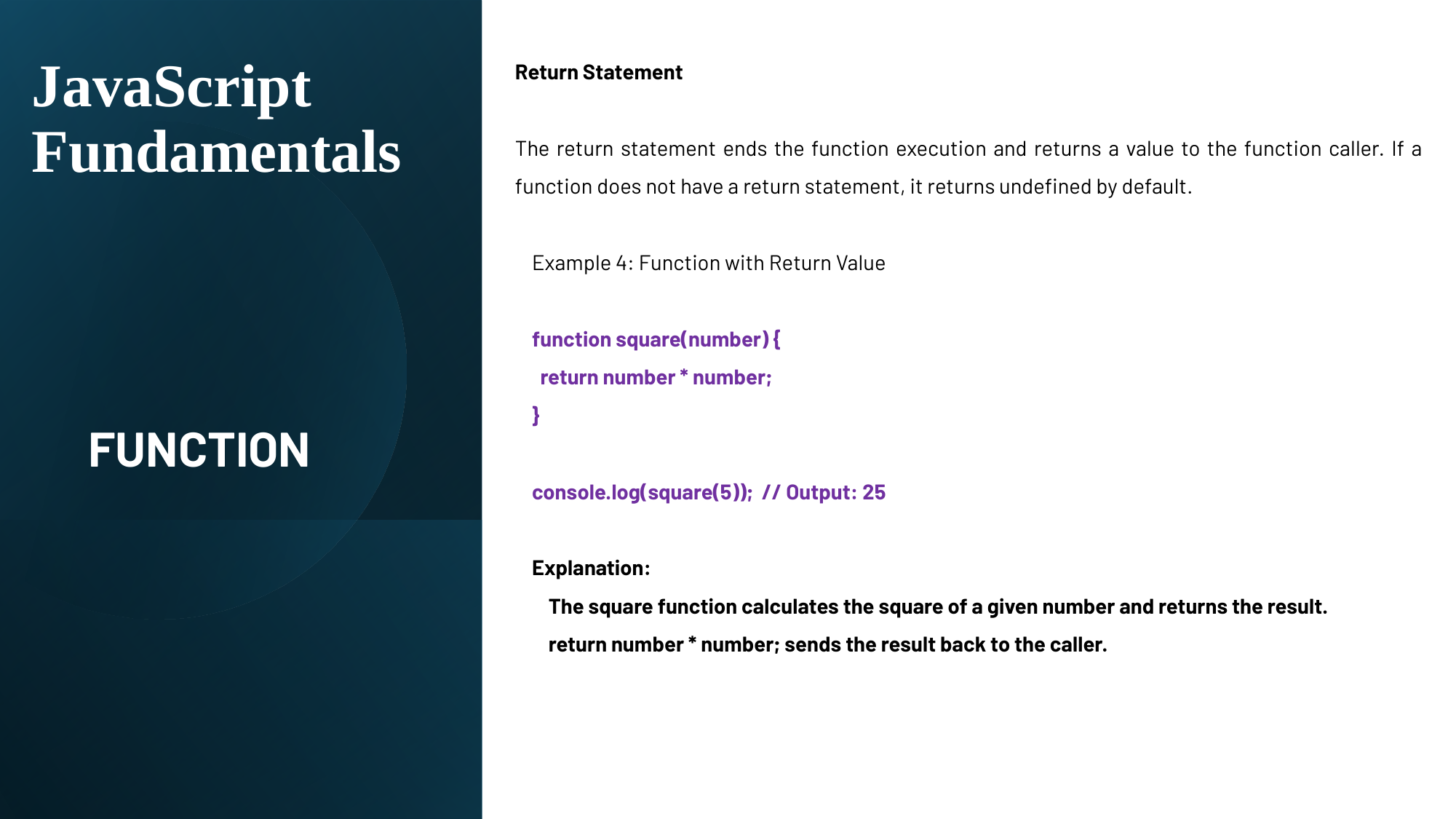

# JavaScript Fundamentals
Return Statement

The return statement ends the function execution and returns a value to the function caller. If a function does not have a return statement, it returns undefined by default.

    Example 4: Function with Return Value

    function square(number) {
      return number * number;
    }

    console.log(square(5));  // Output: 25

    Explanation:
        The square function calculates the square of a given number and returns the result.
        return number * number; sends the result back to the caller.

FUNCTION